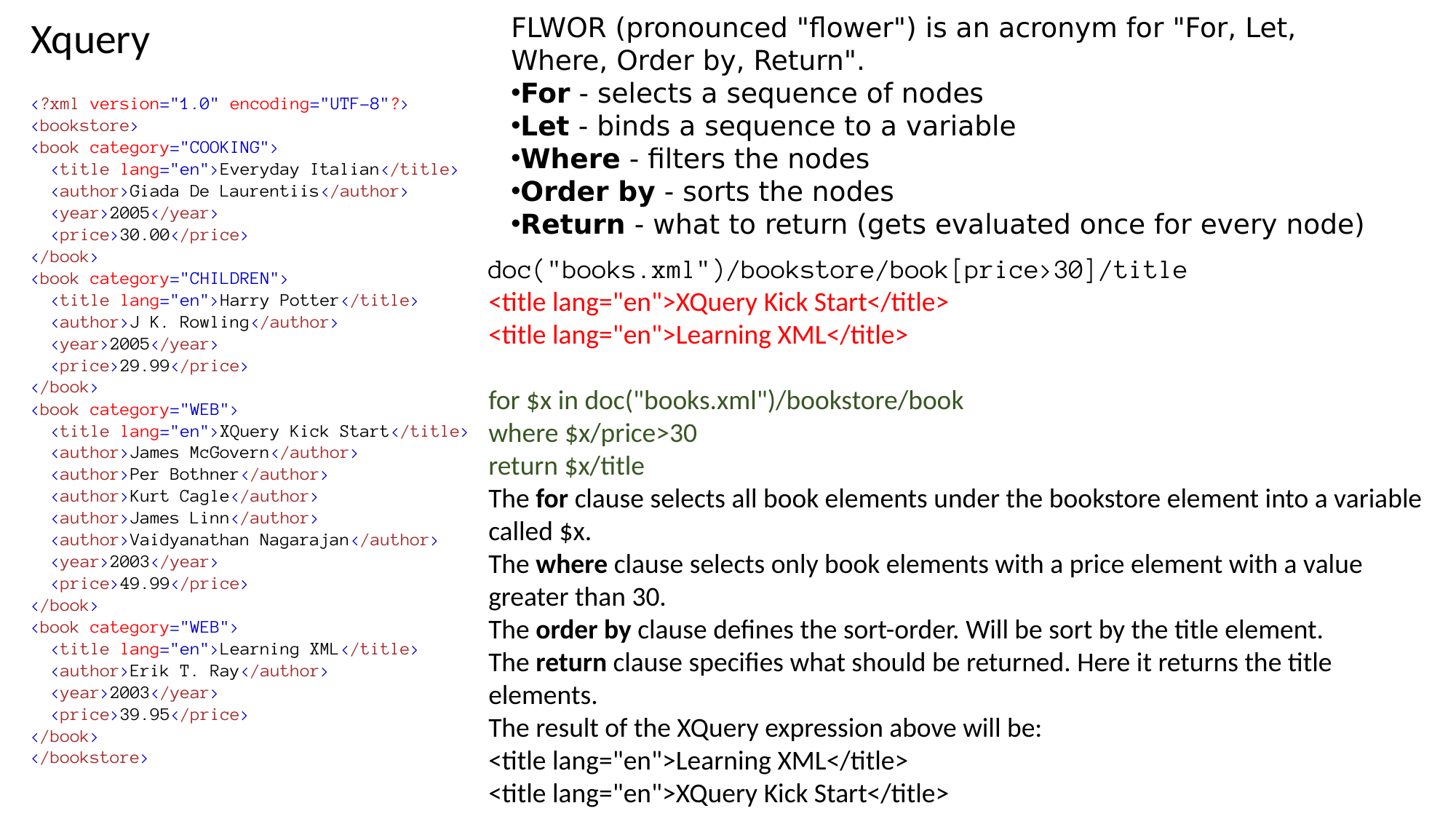

FLWOR (pronounced "flower") is an acronym for "For, Let, Where, Order by, Return".
For - selects a sequence of nodes
Let - binds a sequence to a variable
Where - filters the nodes
Order by - sorts the nodes
Return - what to return (gets evaluated once for every node)
# Xquery
<?xml version="1.0" encoding="UTF-8"?>
<bookstore>
<book category="COOKING">
  <title lang="en">Everyday Italian</title>
  <author>Giada De Laurentiis</author>
  <year>2005</year>
  <price>30.00</price>
</book>
<book category="CHILDREN">
  <title lang="en">Harry Potter</title>
  <author>J K. Rowling</author>
  <year>2005</year>
  <price>29.99</price>
</book>
<book category="WEB">
  <title lang="en">XQuery Kick Start</title>
  <author>James McGovern</author>
  <author>Per Bothner</author>
  <author>Kurt Cagle</author>
  <author>James Linn</author>
  <author>Vaidyanathan Nagarajan</author>
  <year>2003</year>
  <price>49.99</price>
</book>
<book category="WEB">
  <title lang="en">Learning XML</title>
  <author>Erik T. Ray</author>
  <year>2003</year>
  <price>39.95</price>
</book>
</bookstore>
doc("books.xml")/bookstore/book[price>30]/title
<title lang="en">XQuery Kick Start</title>
<title lang="en">Learning XML</title>

for $x in doc("books.xml")/bookstore/book
where $x/price>30
return $x/title
The for clause selects all book elements under the bookstore element into a variable called $x.
The where clause selects only book elements with a price element with a value greater than 30.
The order by clause defines the sort-order. Will be sort by the title element.
The return clause specifies what should be returned. Here it returns the title elements.
The result of the XQuery expression above will be:
<title lang="en">Learning XML</title>
<title lang="en">XQuery Kick Start</title>